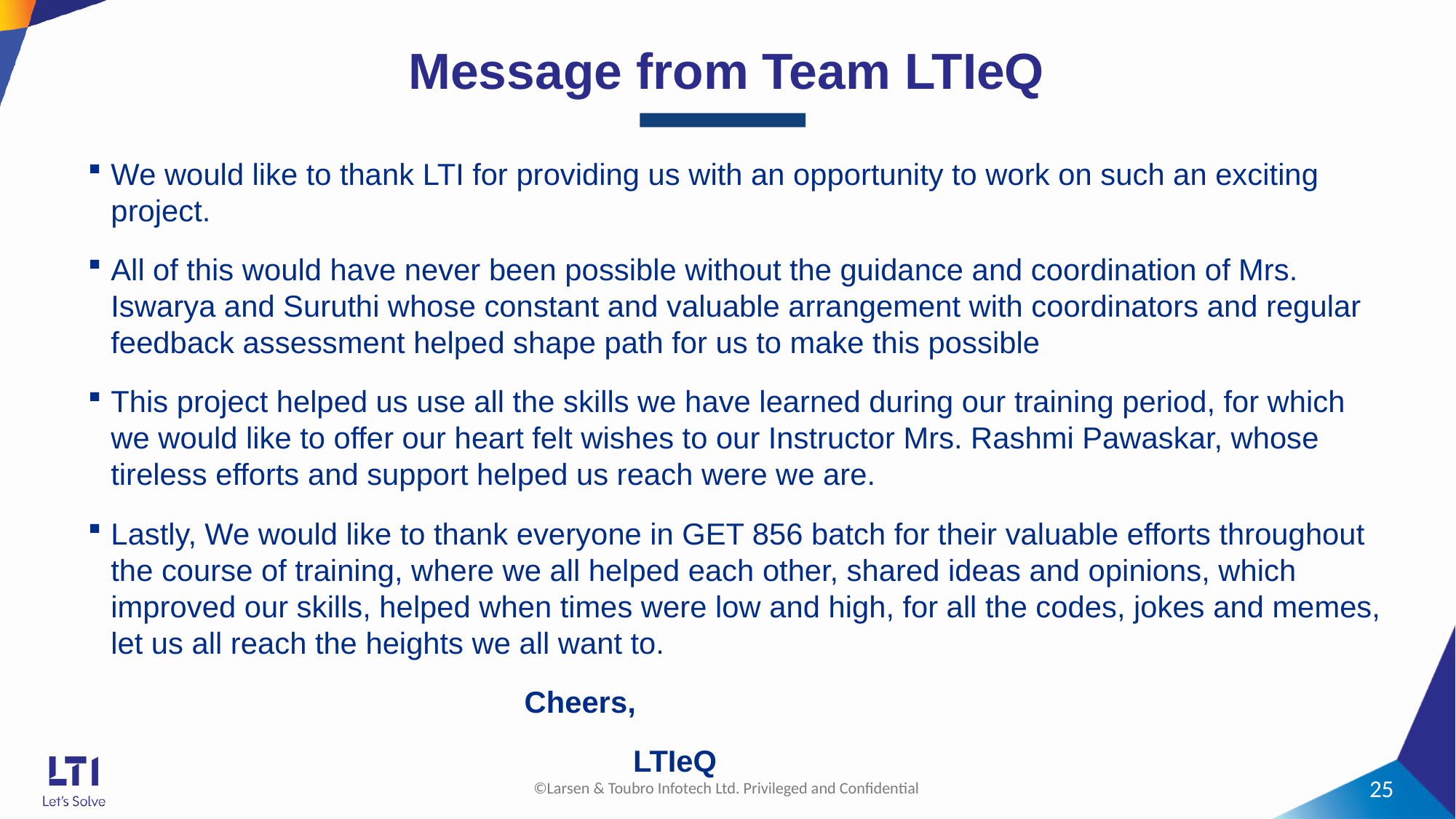

# Message from Team LTIeQ

We would like to thank LTI for providing us with an opportunity to work on such an exciting project.
All of this would have never been possible without the guidance and coordination of Mrs. Iswarya and Suruthi whose constant and valuable arrangement with coordinators and regular feedback assessment helped shape path for us to make this possible
This project helped us use all the skills we have learned during our training period, for which we would like to offer our heart felt wishes to our Instructor Mrs. Rashmi Pawaskar, whose tireless efforts and support helped us reach were we are.
Lastly, We would like to thank everyone in GET 856 batch for their valuable efforts throughout the course of training, where we all helped each other, shared ideas and opinions, which improved our skills, helped when times were low and high, for all the codes, jokes and memes, let us all reach the heights we all want to.
				Cheers,
				             LTIeQ